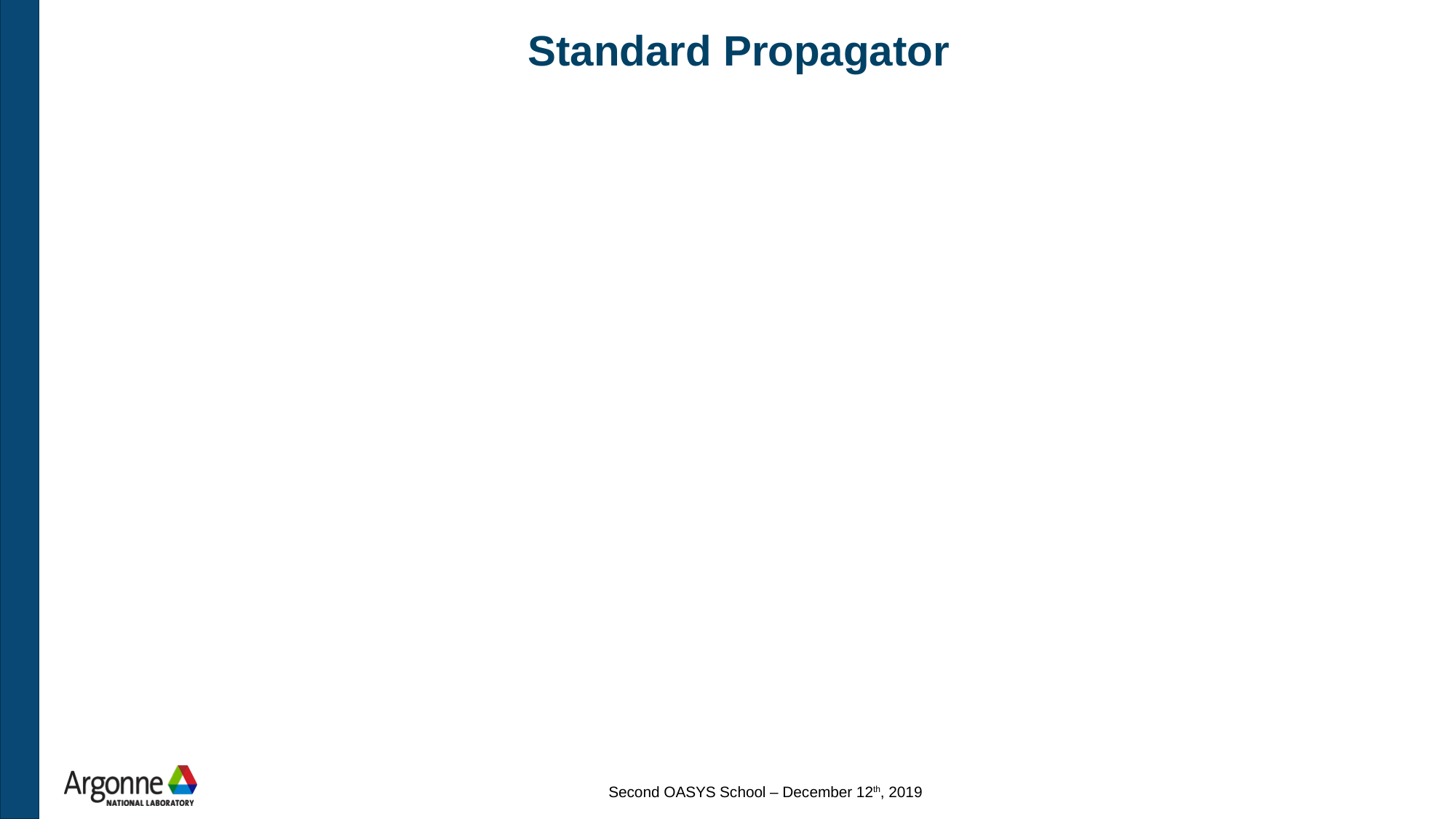

# Standard Propagator
Second OASYS School – December 12th, 2019